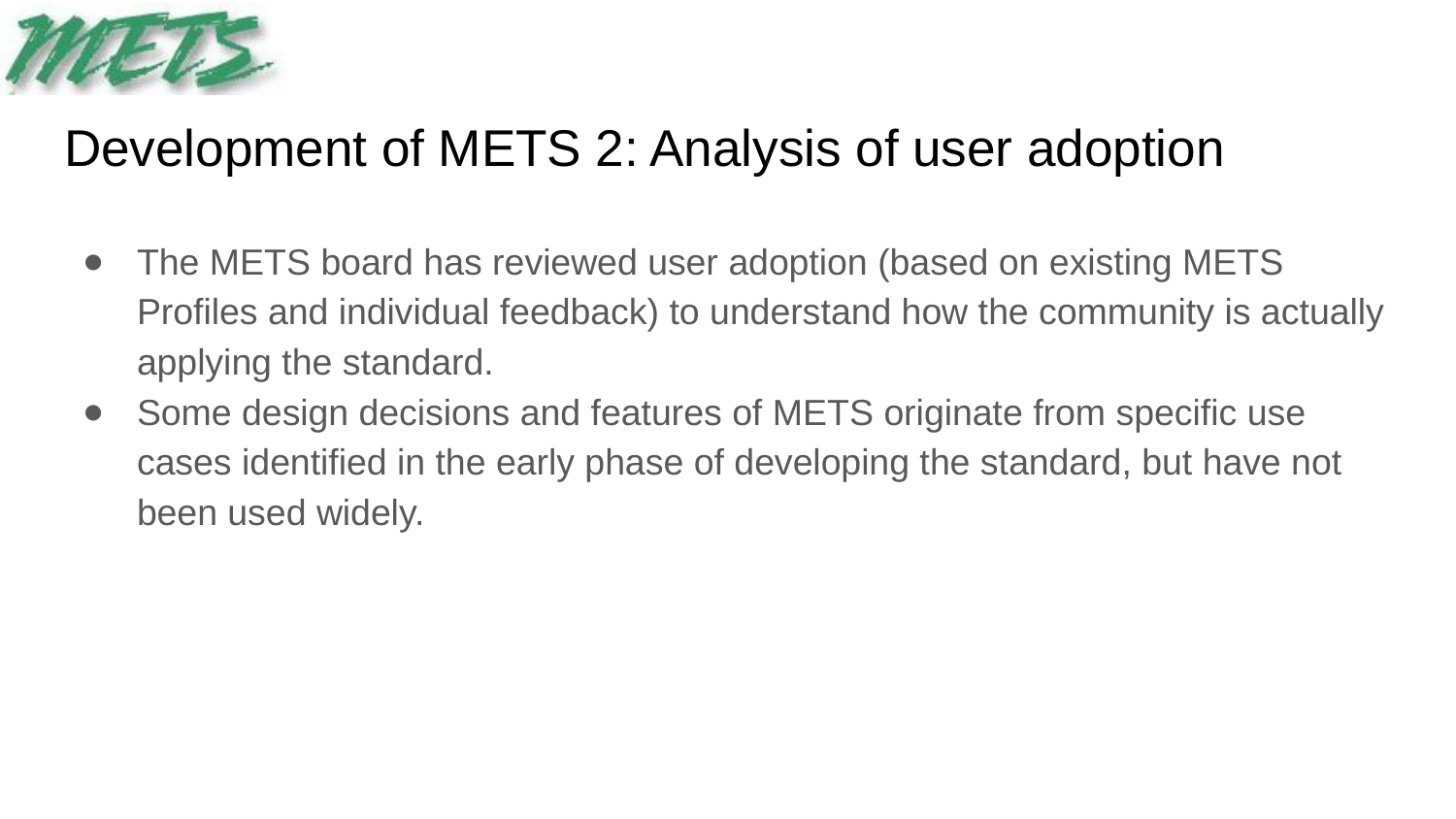

# Development of METS 2: Analysis of user adoption
The METS board has reviewed user adoption (based on existing METS Profiles and individual feedback) to understand how the community is actually applying the standard.
Some design decisions and features of METS originate from specific use cases identified in the early phase of developing the standard, but have not been used widely.